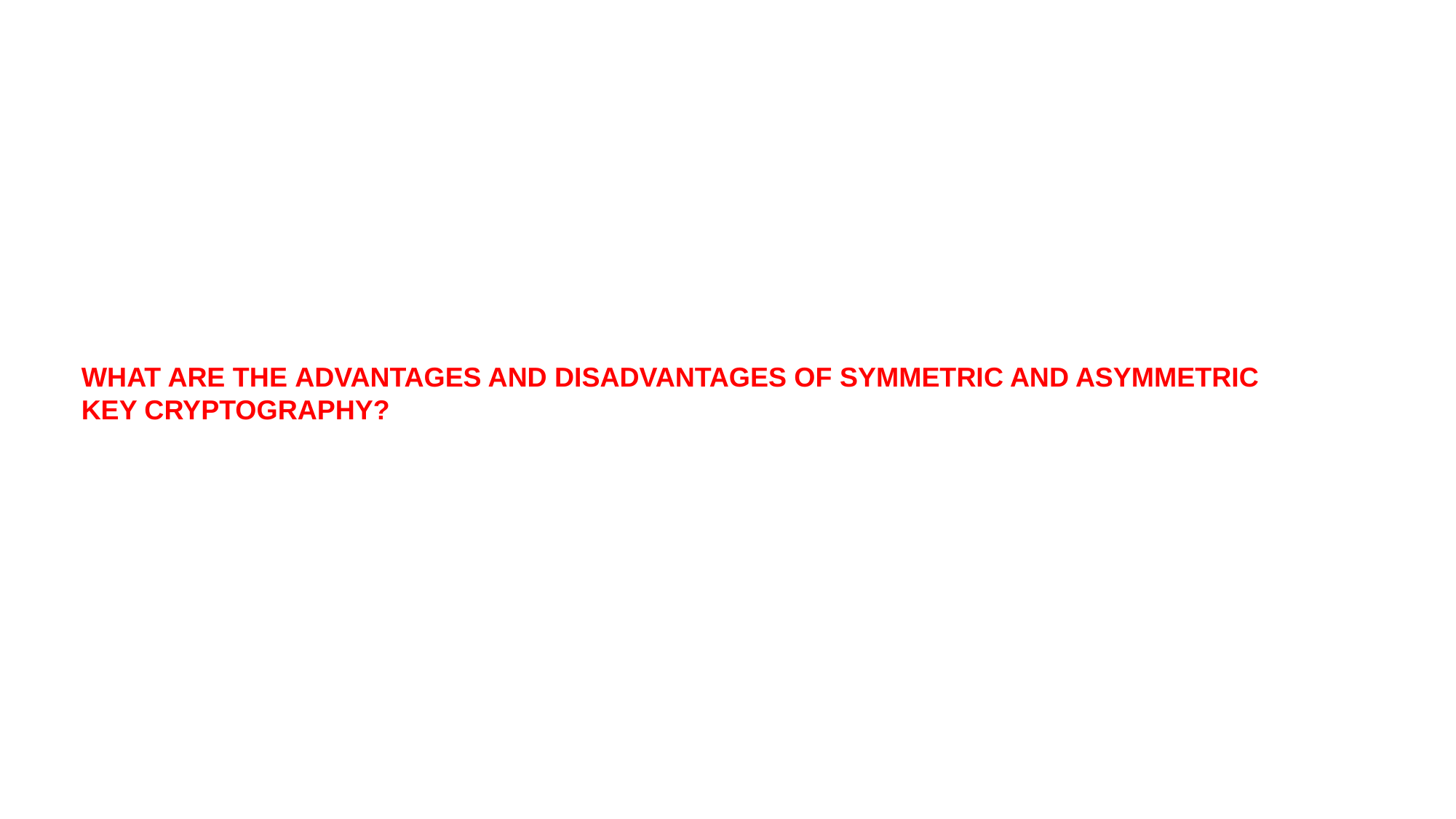

WHAT ARE THE ADVANTAGES AND DISADVANTAGES OF SYMMETRIC AND ASYMMETRIC KEY CRYPTOGRAPHY?